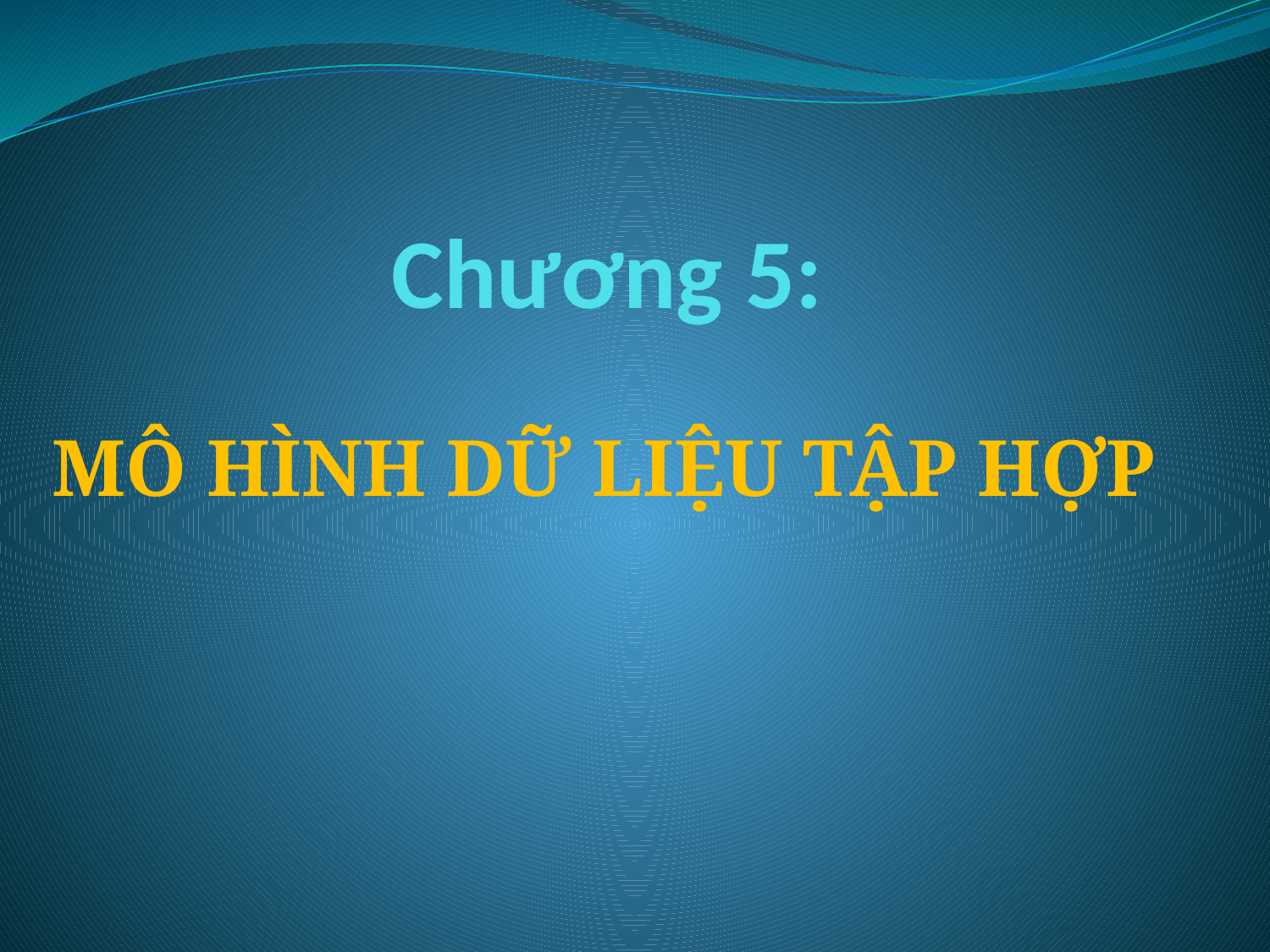

# Chương 5:
MÔ HÌNH DỮ LIỆU TẬP HỢP